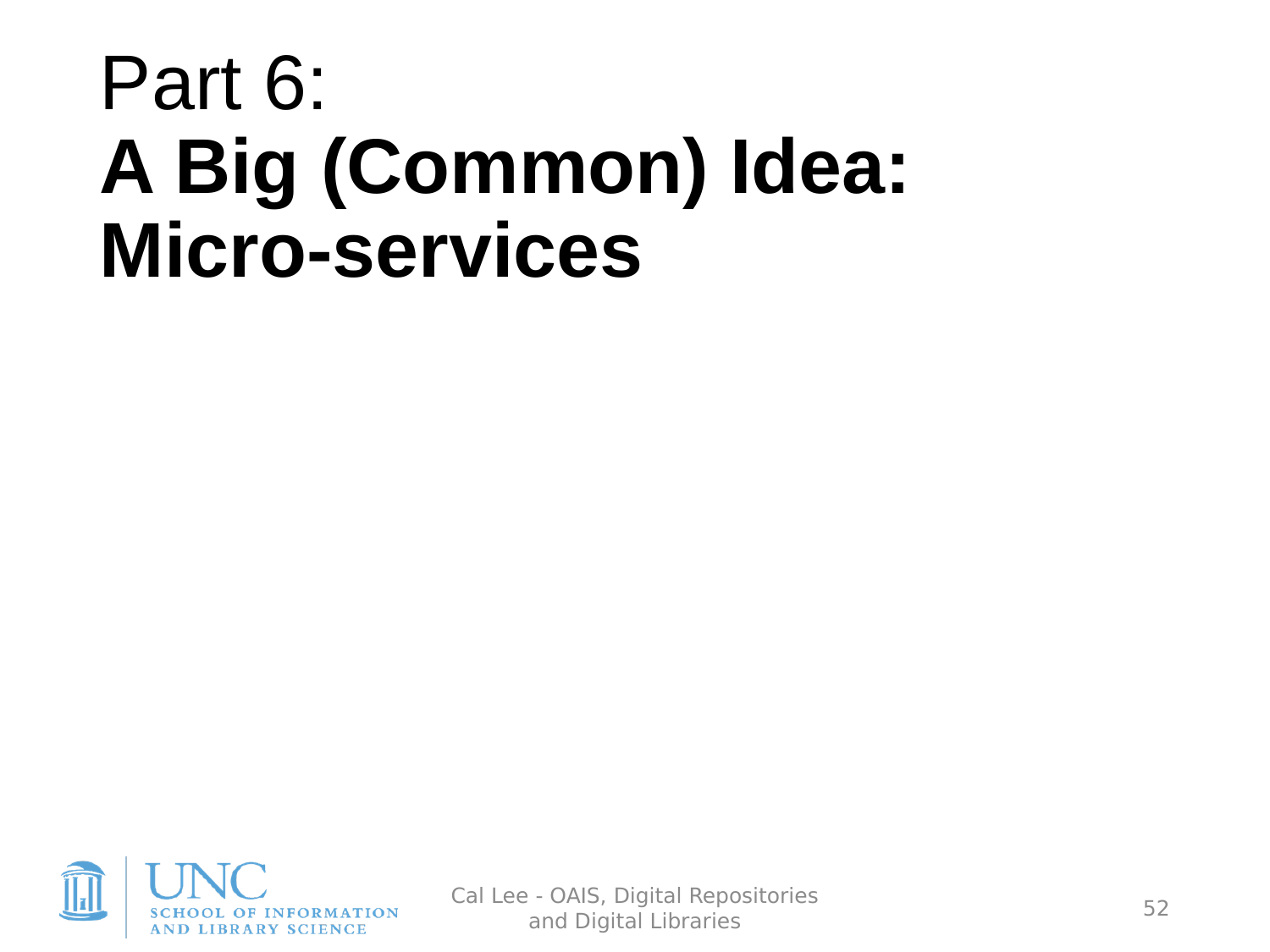

Part 6:
A Big (Common) Idea:
Micro-services
Cal Lee - OAIS, Digital Repositories and Digital Libraries
52